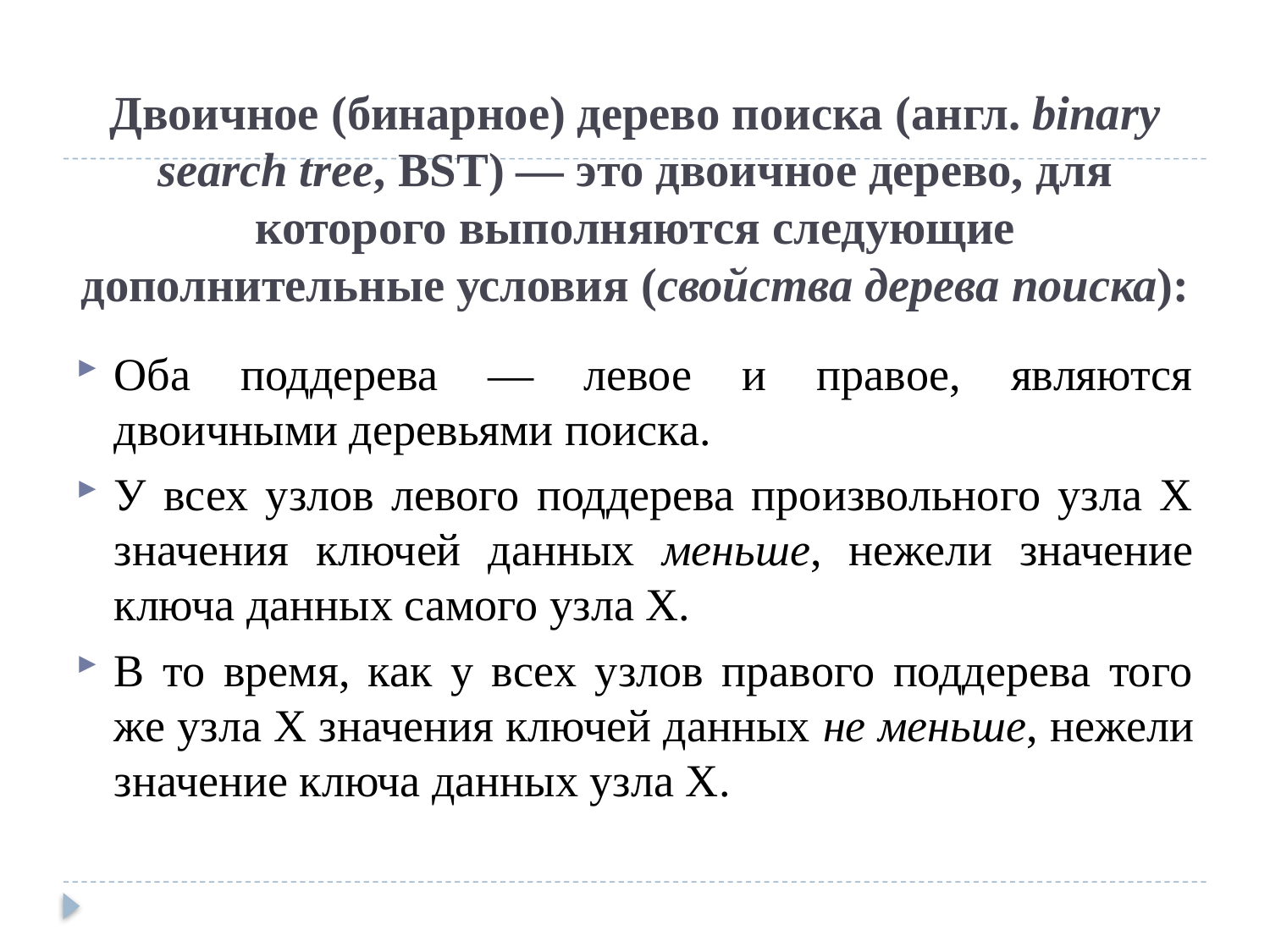

# Двоичное (бинарное) дерево поиска (англ. binary search tree, BST) — это двоичное дерево, для которого выполняются следующие дополнительные условия (свойства дерева поиска):
Оба поддерева — левое и правое, являются двоичными деревьями поиска.
У всех узлов левого поддерева произвольного узла X значения ключей данных меньше, нежели значение ключа данных самого узла X.
В то время, как у всех узлов правого поддерева того же узла X значения ключей данных не меньше, нежели значение ключа данных узла X.